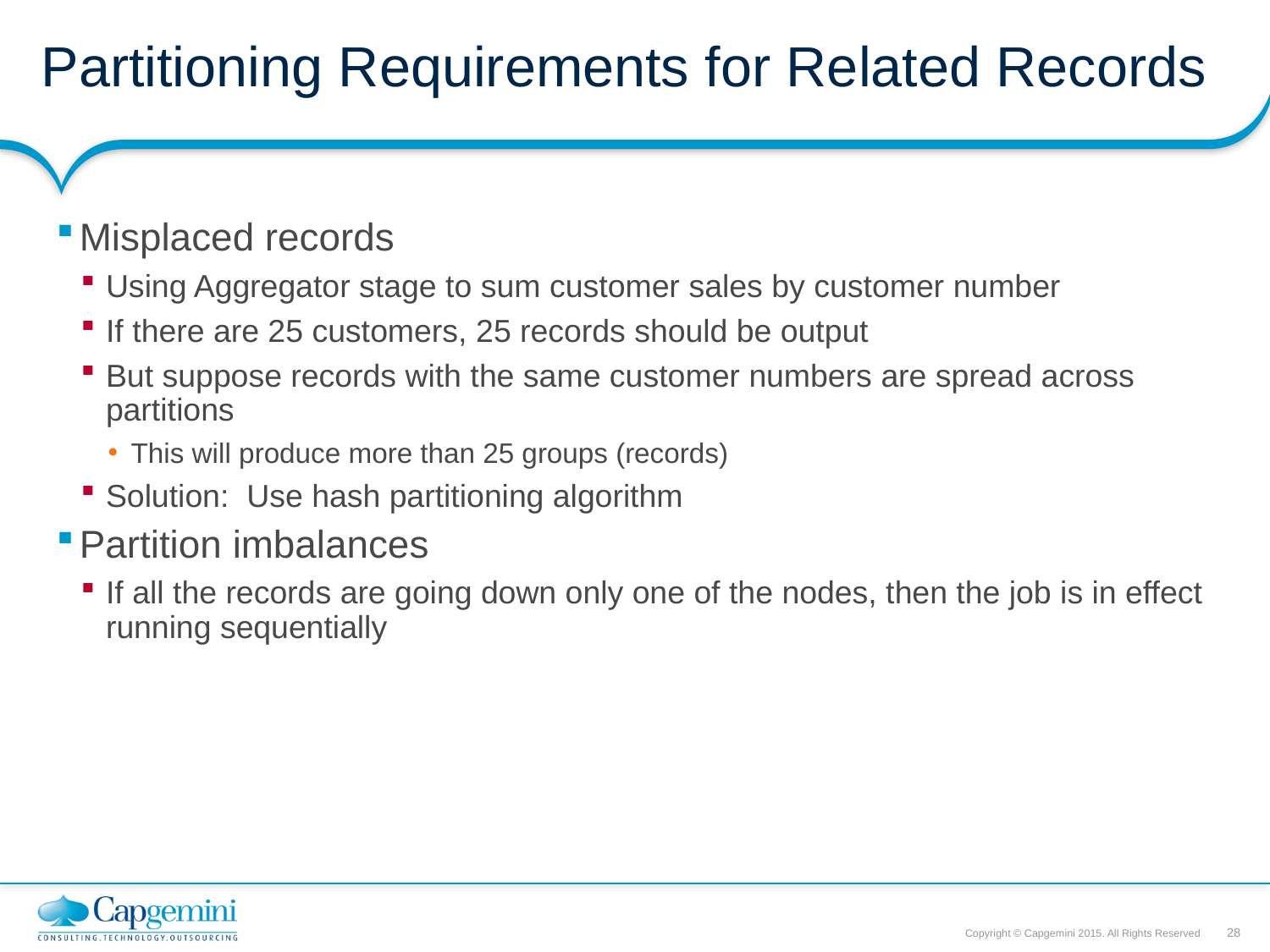

# Partitioning Requirements for Related Records
Misplaced records
Using Aggregator stage to sum customer sales by customer number
If there are 25 customers, 25 records should be output
But suppose records with the same customer numbers are spread across partitions
This will produce more than 25 groups (records)
Solution:  Use hash partitioning algorithm
Partition imbalances
If all the records are going down only one of the nodes, then the job is in effect running sequentially